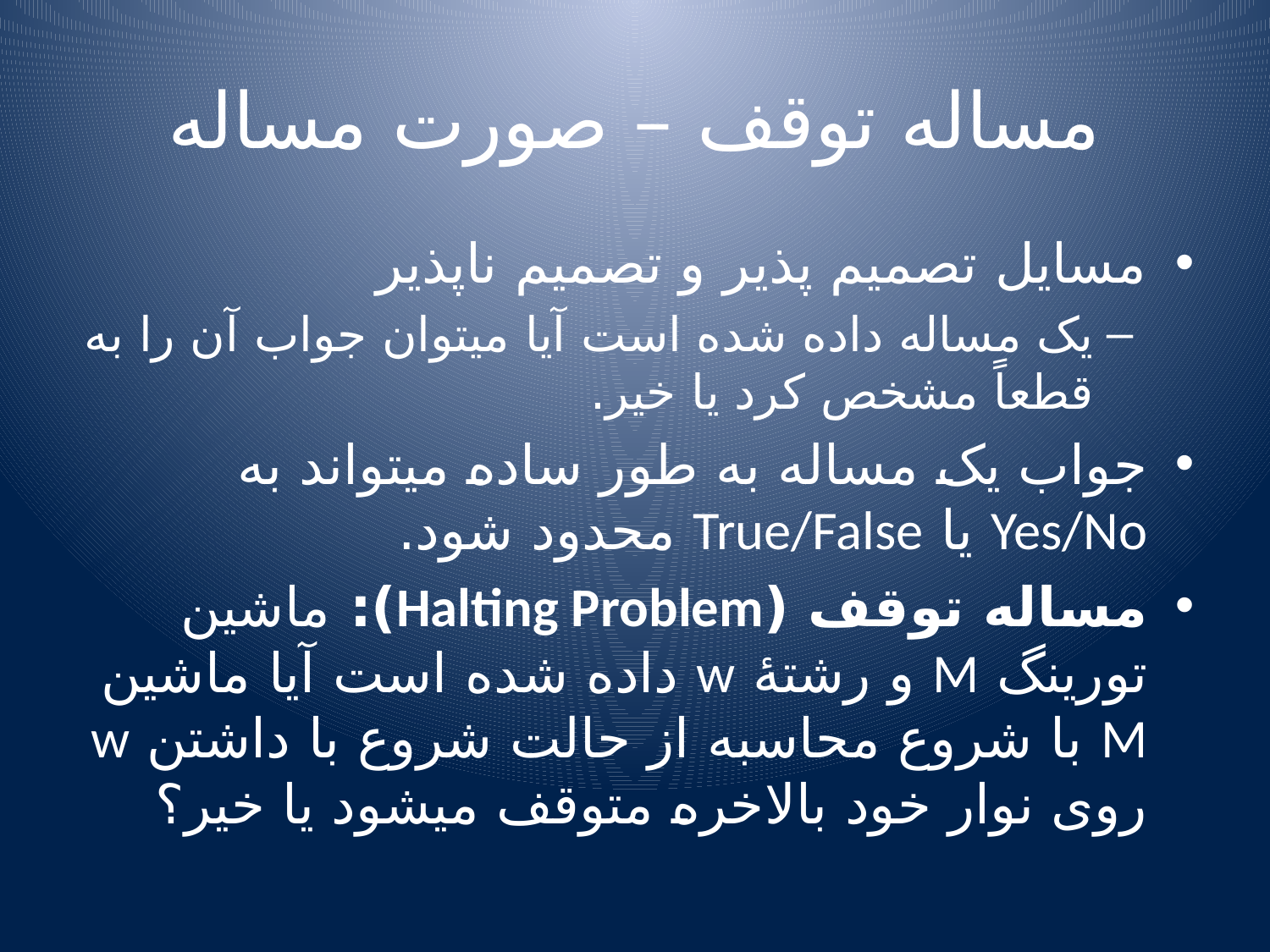

# مساله توقف – صورت مساله
مسایل تصمیم پذیر و تصمیم ناپذیر
یک مساله داده شده است آیا میتوان جواب آن را به قطعاً مشخص کرد یا خیر.
جواب یک مساله به طور ساده میتواند به Yes/No یا True/False محدود شود.
مساله توقف (Halting Problem): ماشین تورینگ M و رشتۀ w داده شده است آیا ماشین M با شروع محاسبه از حالت شروع با داشتن w روی نوار خود بالاخره متوقف میشود یا خیر؟